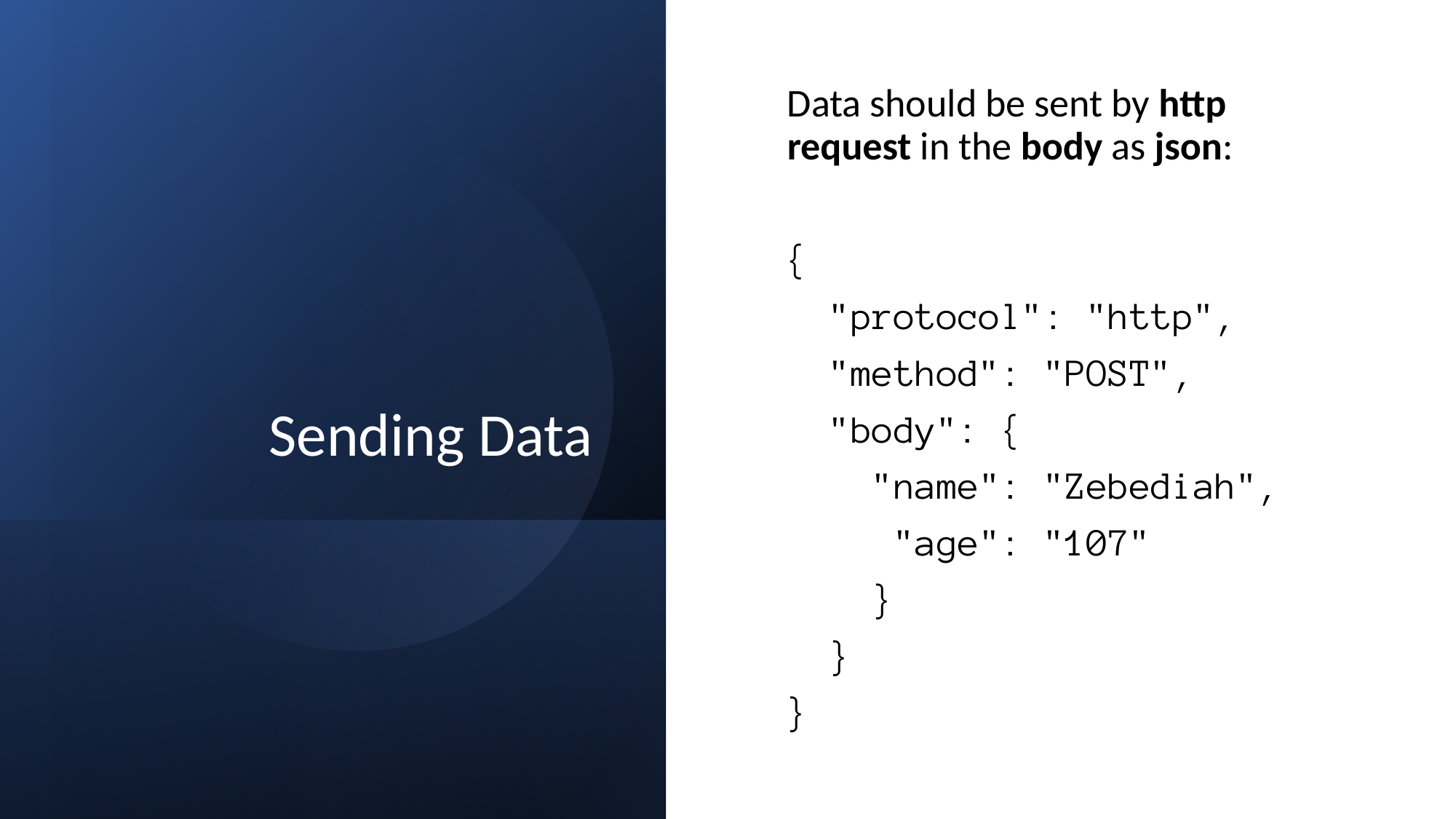

# Sending Data

Data should be sent by http request in the body as json:

{
  "protocol": "http",
  "method": "POST",
  "body": {
    "name": "Zebediah",
     "age": "107"
    }
  }
}